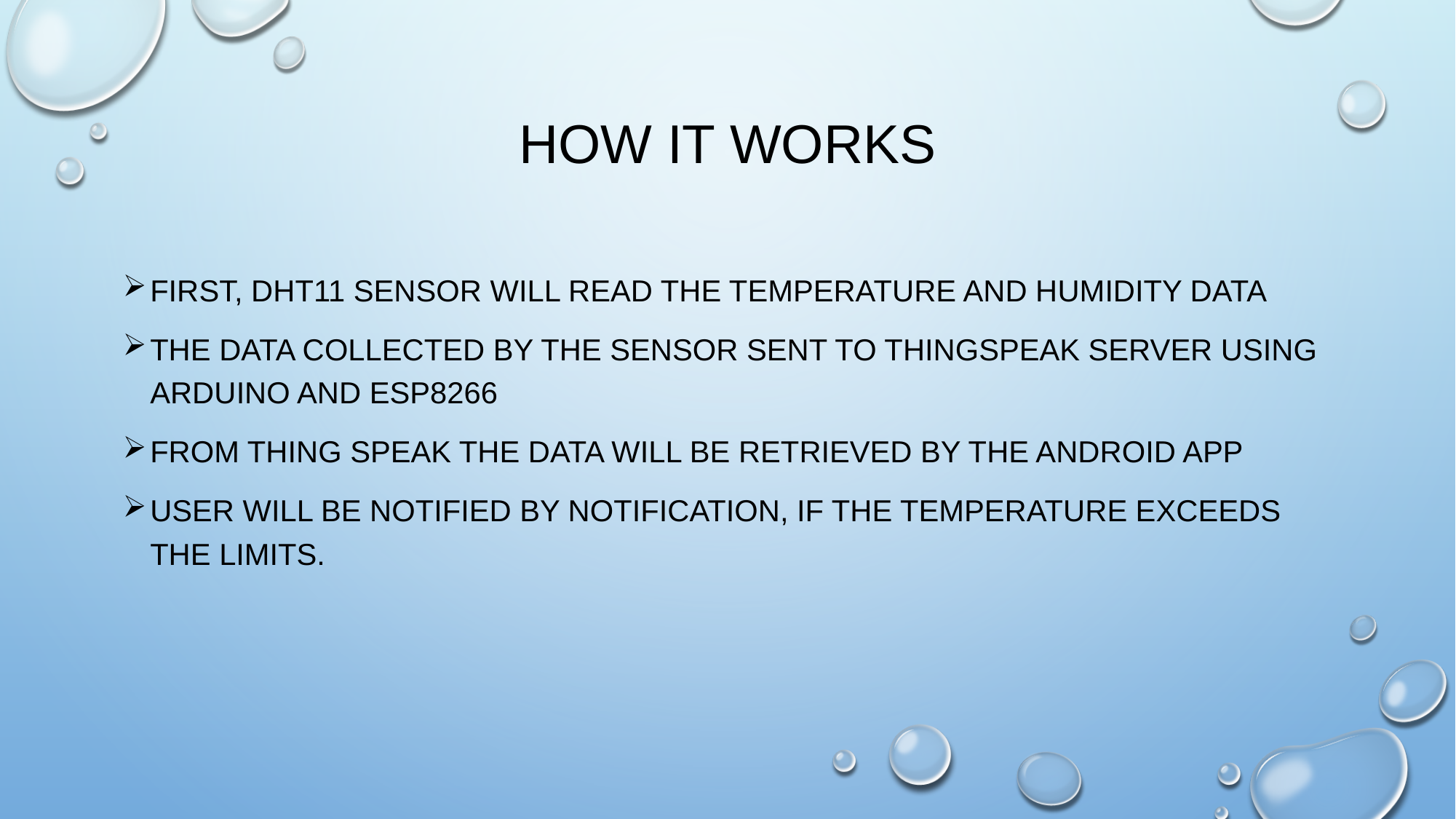

# How It works
First, dht11 sensor will read the temperature and humidity data
The data collected by the sensor sent to thingspeak server using Arduino and esp8266
From thing speak the data will be retrieved by the android app
User will be notified by notification, if the temperature exceeds the limits.